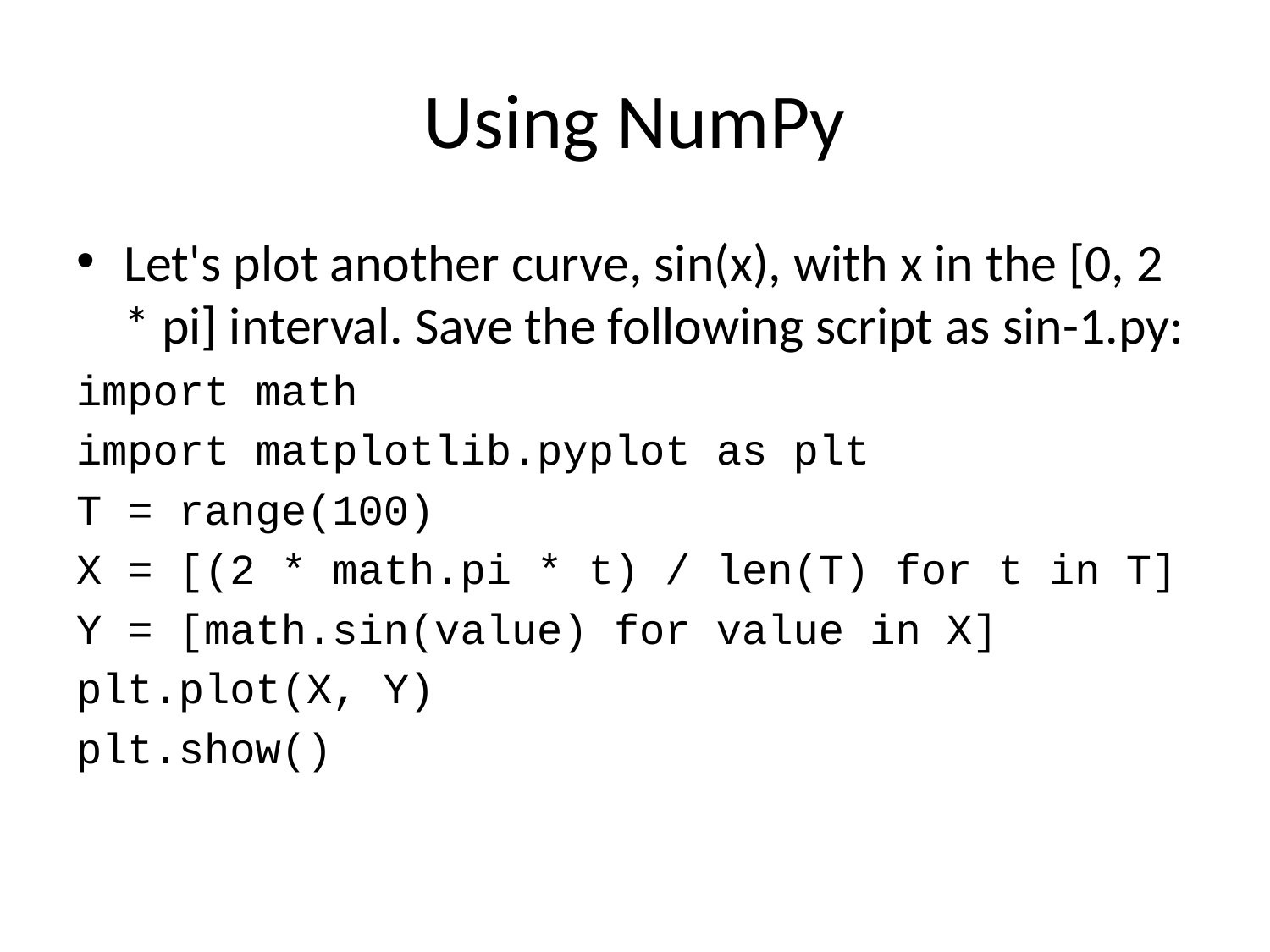

# Using NumPy
Let's plot another curve, sin(x), with x in the [0, 2 * pi] interval. Save the following script as sin-1.py:
import math
import matplotlib.pyplot as plt
T = range(100)
X = [(2 * math.pi * t) / len(T) for t in T]
Y = [math.sin(value) for value in X]
plt.plot(X, Y)
plt.show()